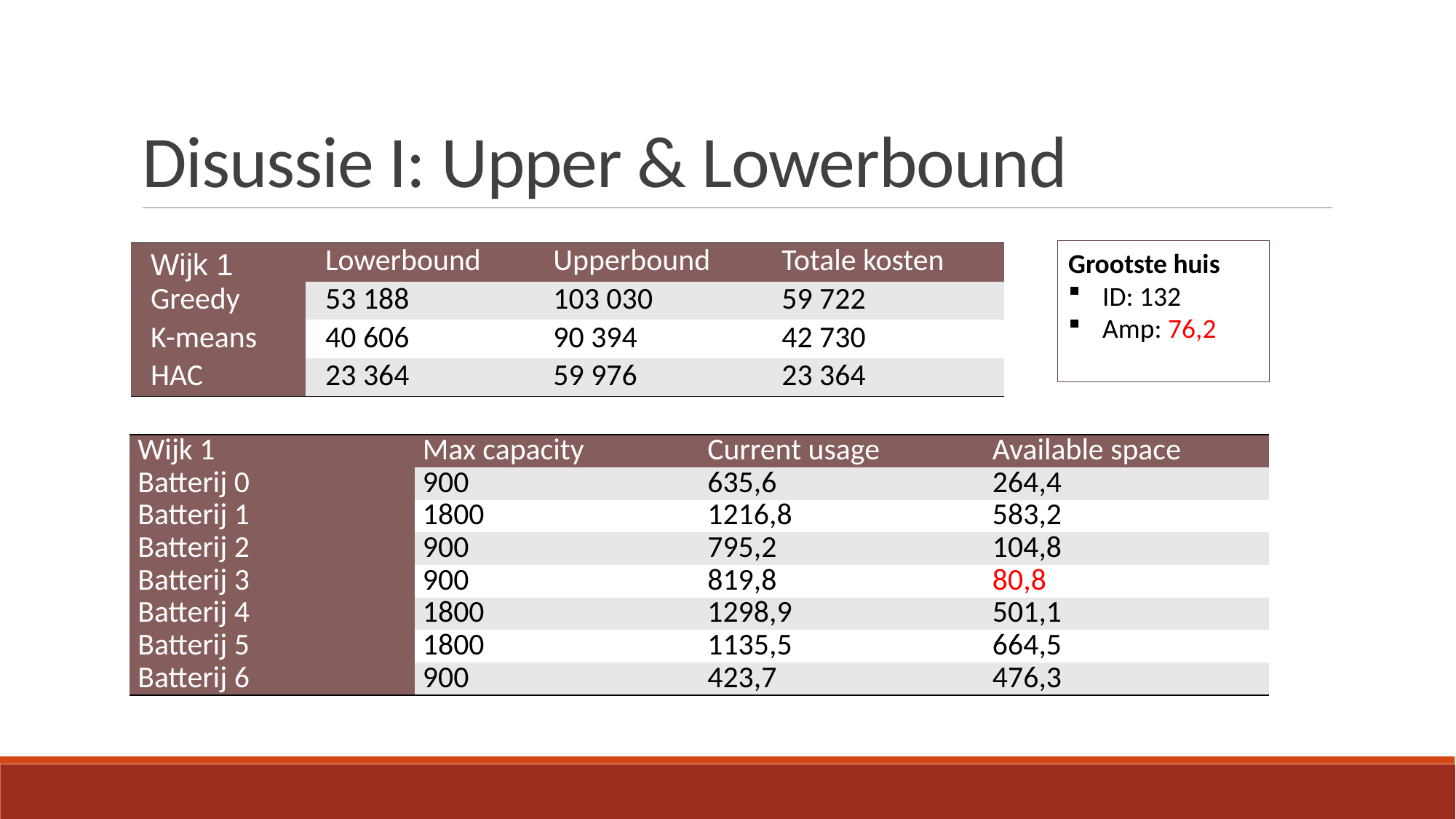

# Disussie I: Upper & Lowerbound

Grootste huis
ID: 132
Amp: 76,2

| Wijk 1 | Lowerbound | Upperbound | Totale kosten |
| --- | --- | --- | --- |
| Greedy | 53 188 | 103 030 | 59 722 |
| K-means | 40 606 | 90 394 | 42 730 |
| HAC | 23 364 | 59 976 | 23 364 |
| Wijk 1 | Max capacity | Current usage | Available space |
| --- | --- | --- | --- |
| Batterij 0 | 900 | 635,6 | 264,4 |
| Batterij 1 | 1800 | 1216,8 | 583,2 |
| Batterij 2 | 900 | 795,2 | 104,8 |
| Batterij 3 | 900 | 819,8 | 80,8 |
| Batterij 4 | 1800 | 1298,9 | 501,1 |
| Batterij 5 | 1800 | 1135,5 | 664,5 |
| Batterij 6 | 900 | 423,7 | 476,3 |